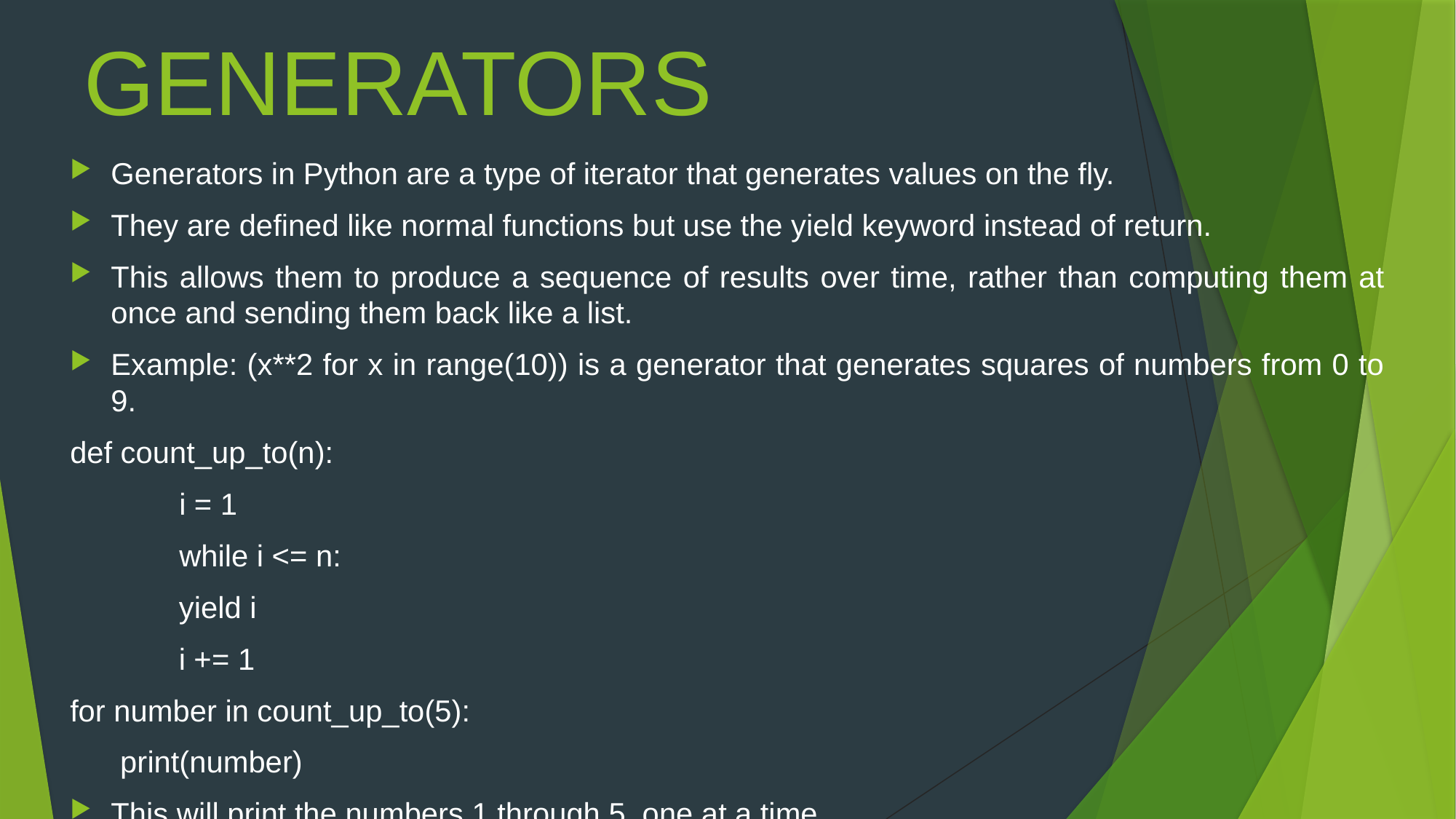

# GENERATORS
Generators in Python are a type of iterator that generates values on the fly.
They are defined like normal functions but use the yield keyword instead of return.
This allows them to produce a sequence of results over time, rather than computing them at once and sending them back like a list.
Example: (x**2 for x in range(10)) is a generator that generates squares of numbers from 0 to 9.
def count_up_to(n):
	i = 1
	while i <= n:
             yield i
             i += 1
for number in count_up_to(5):
      print(number)
This will print the numbers 1 through 5, one at a time.